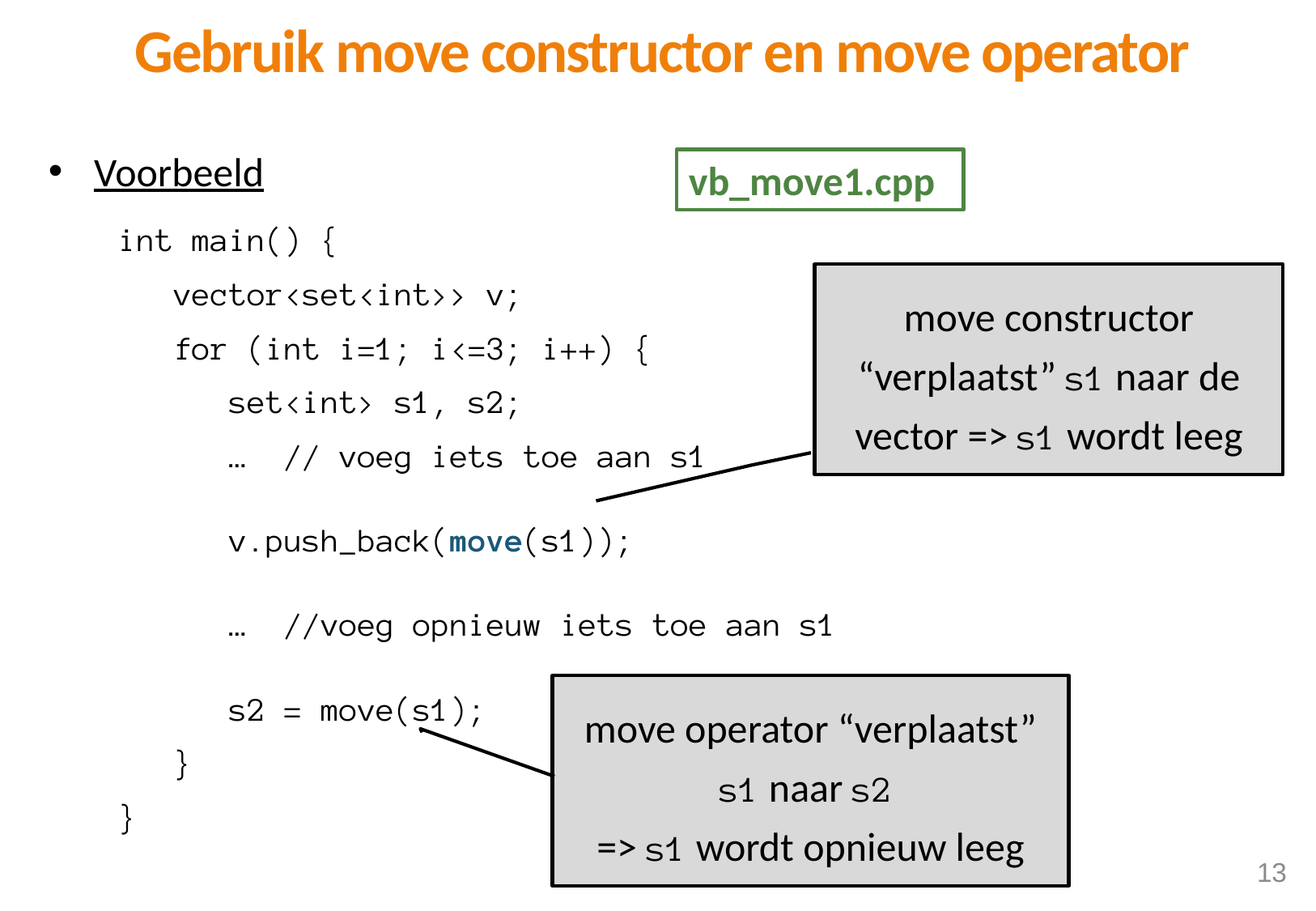

Gebruik move constructor en move operator
Voorbeeld
int main() {
   vector<set<int>> v;
   for (int i=1; i<=3; i++) {
      set<int> s1, s2;
      …  // voeg iets toe aan s1
      v.push_back(move(s1));
      …  //voeg opnieuw iets toe aan s1
      s2 = move(s1);
   }
}
vb_move1.cpp
move constructor “verplaatst” s1 naar de vector => s1 wordt leeg
move operator “verplaatst” s1 naar s2
=> s1 wordt opnieuw leeg
13